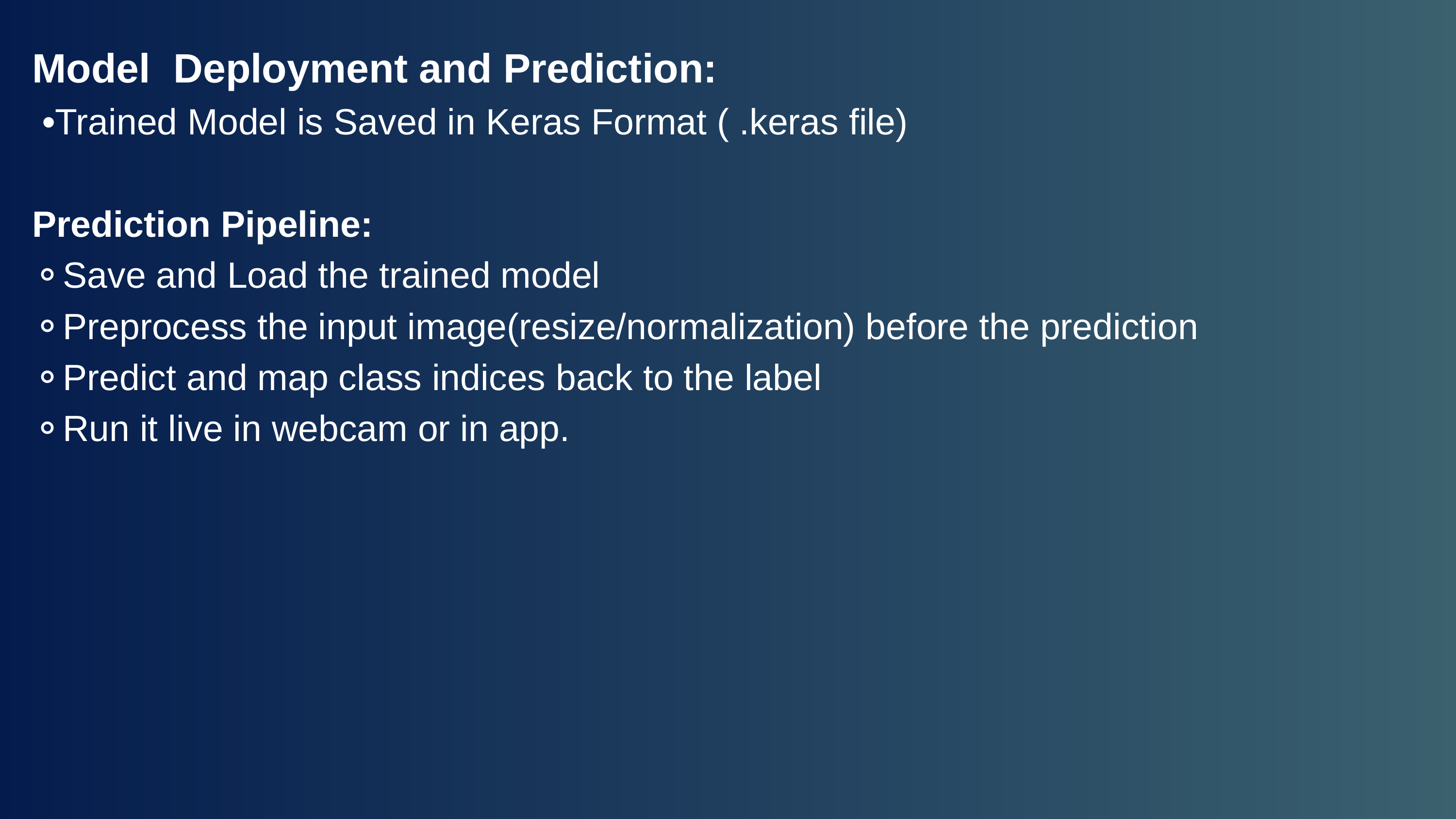

Model  Deployment and Prediction:
 •Trained Model is Saved in Keras Format ( .keras file)

Prediction Pipeline:
⚬Save and Load the trained model
⚬Preprocess the input image(resize/normalization) before the prediction
⚬Predict and map class indices back to the label
⚬Run it live in webcam or in app.